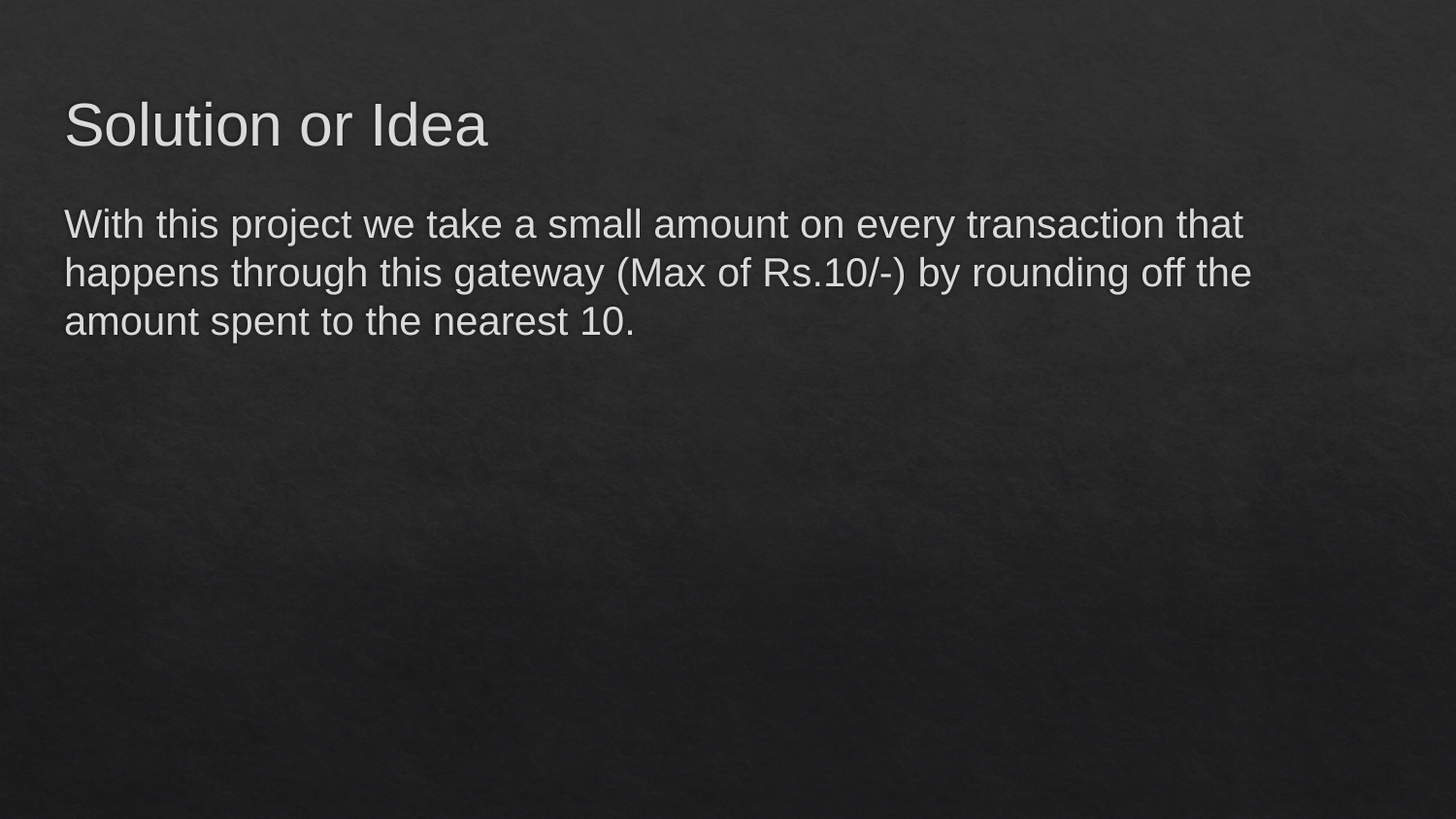

# Solution or Idea
With this project we take a small amount on every transaction that happens through this gateway (Max of Rs.10/-) by rounding off the amount spent to the nearest 10.